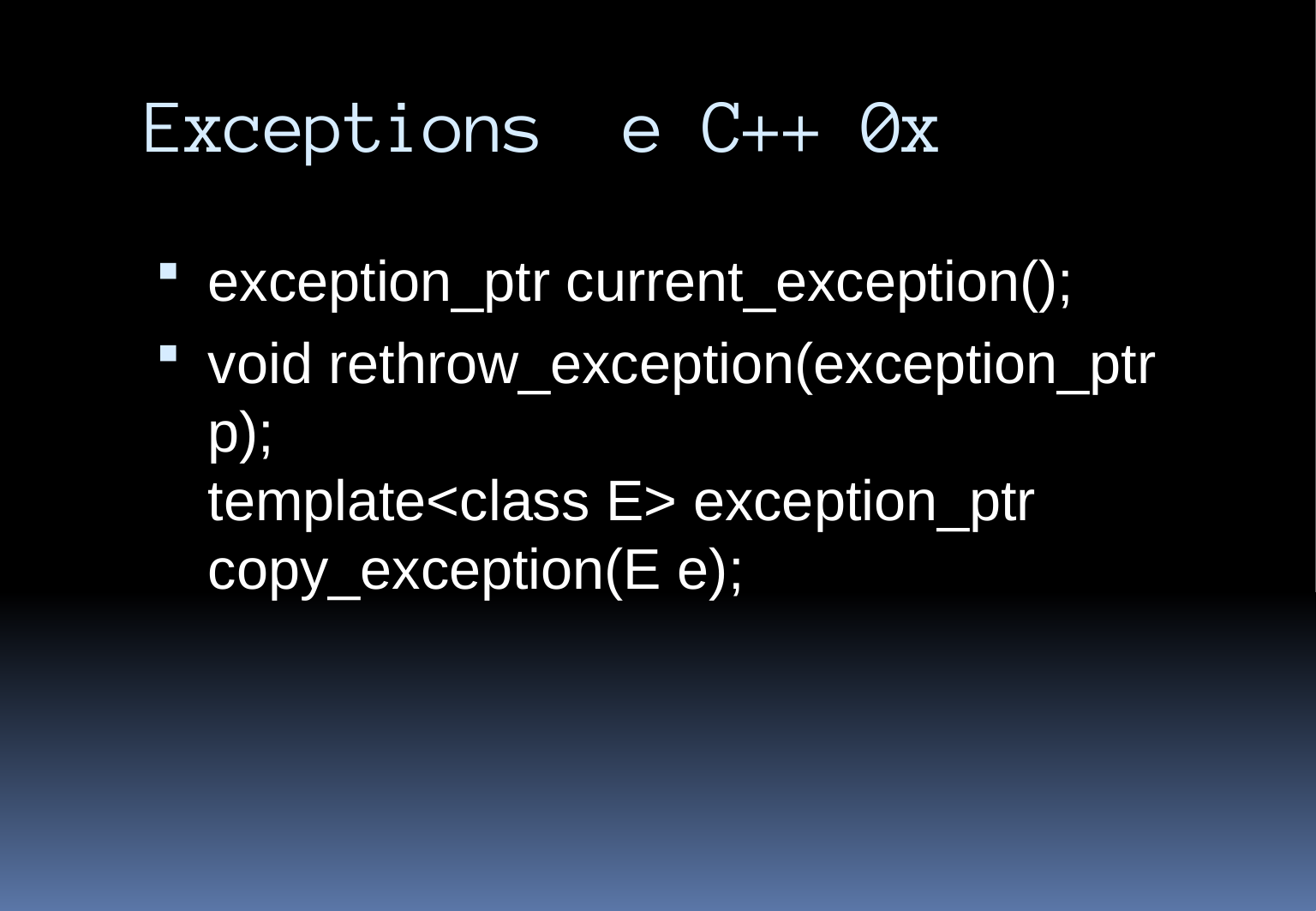

# Exceptions  e C++ 0x
exception_ptr current_exception();
void rethrow_exception(exception_ptr p);
template<class E> exception_ptr copy_exception(E e);